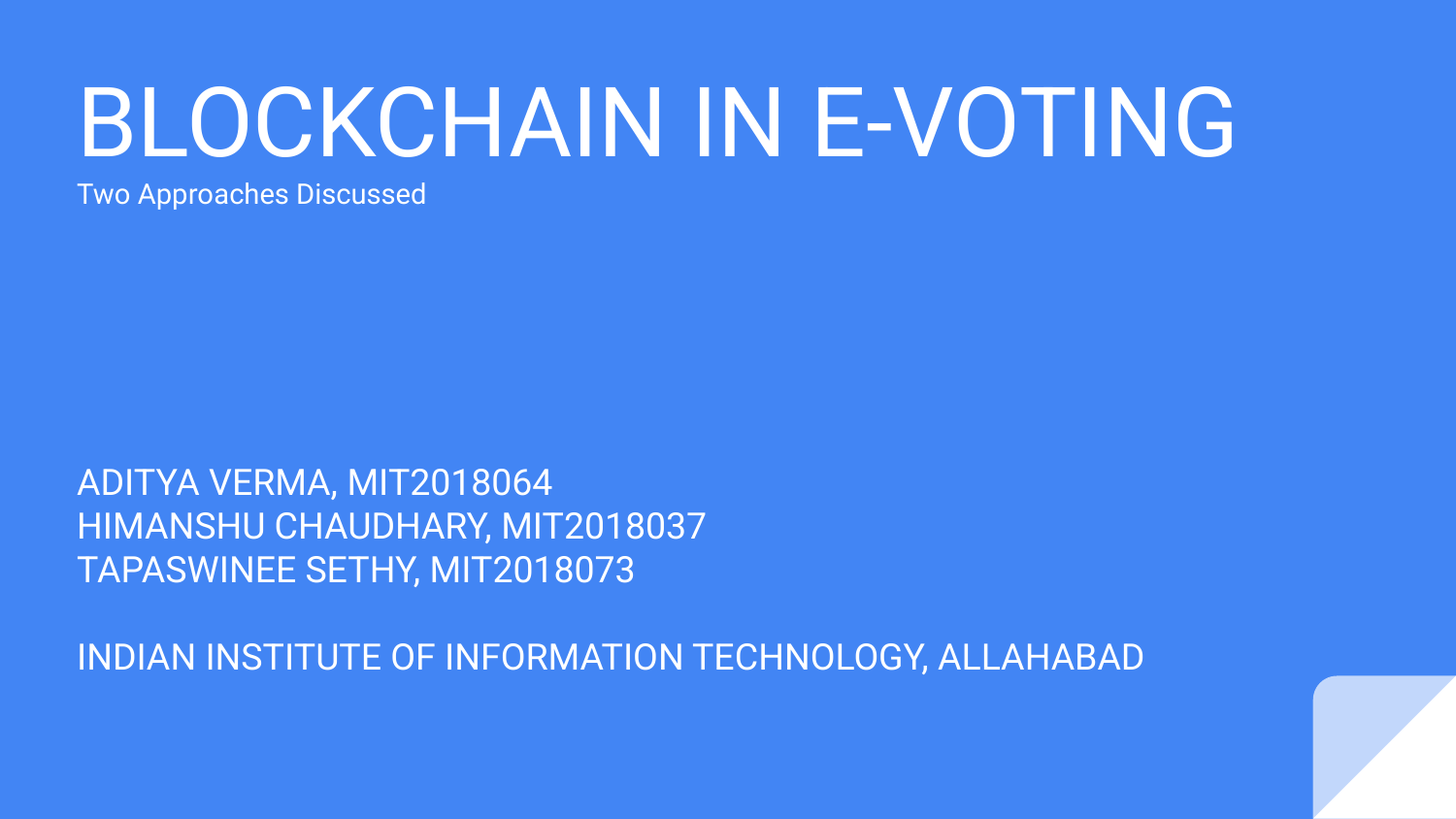

# BLOCKCHAIN IN E-VOTING
Two Approaches Discussed
ADITYA VERMA, MIT2018064
HIMANSHU CHAUDHARY, MIT2018037
TAPASWINEE SETHY, MIT2018073

INDIAN INSTITUTE OF INFORMATION TECHNOLOGY, ALLAHABAD